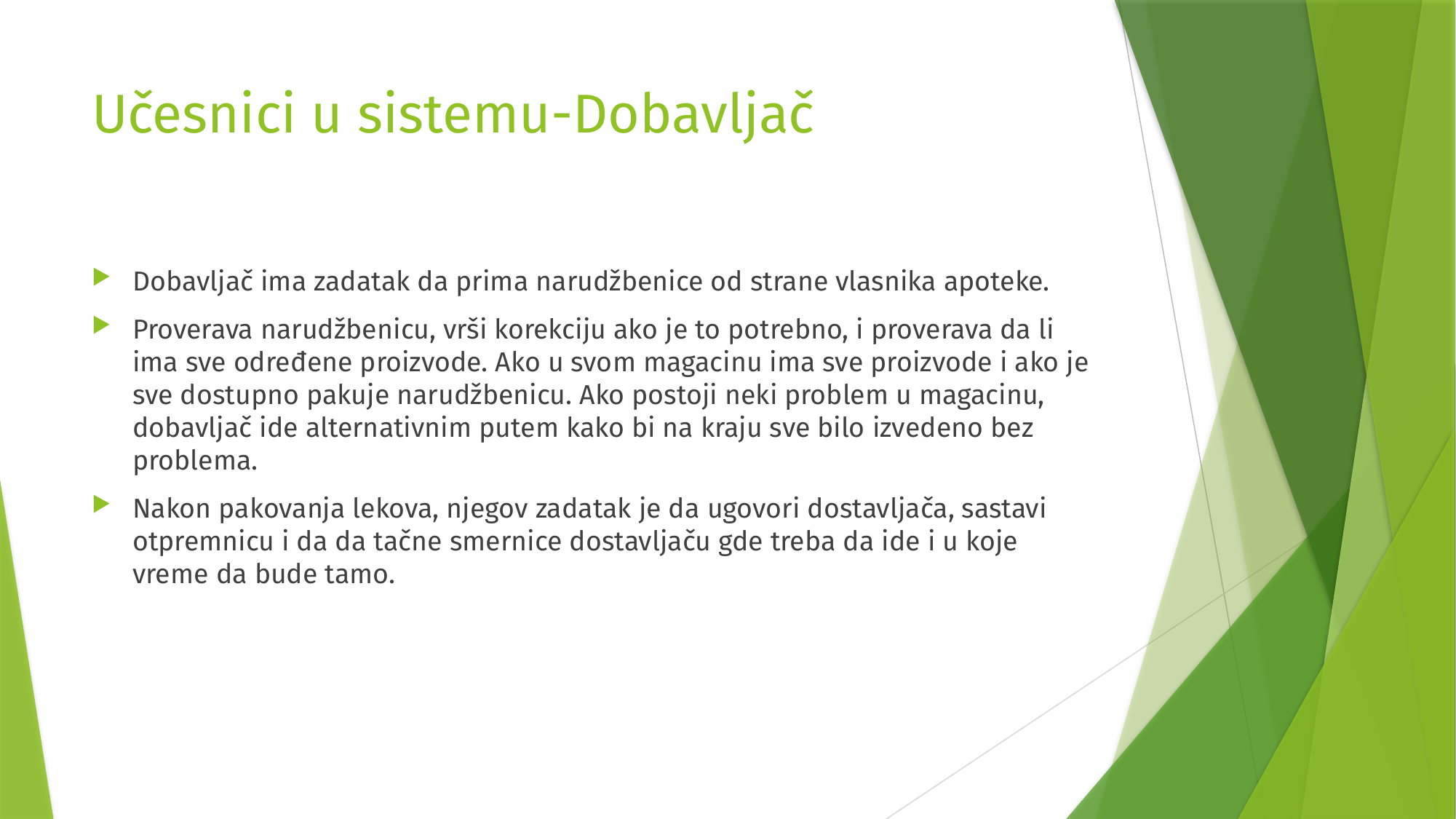

# Učesnici u sistemu-Dobavljač
Dobavljač ima zadatak da prima narudžbenice od strane vlasnika apoteke.
Proverava narudžbenicu, vrši korekciju ako je to potrebno, i proverava da li ima sve određene proizvode. Ako u svom magacinu ima sve proizvode i ako je sve dostupno pakuje narudžbenicu. Ako postoji neki problem u magacinu, dobavljač ide alternativnim putem kako bi na kraju sve bilo izvedeno bez problema.
Nakon pakovanja lekova, njegov zadatak je da ugovori dostavljača, sastavi otpremnicu i da da tačne smernice dostavljaču gde treba da ide i u koje vreme da bude tamo.